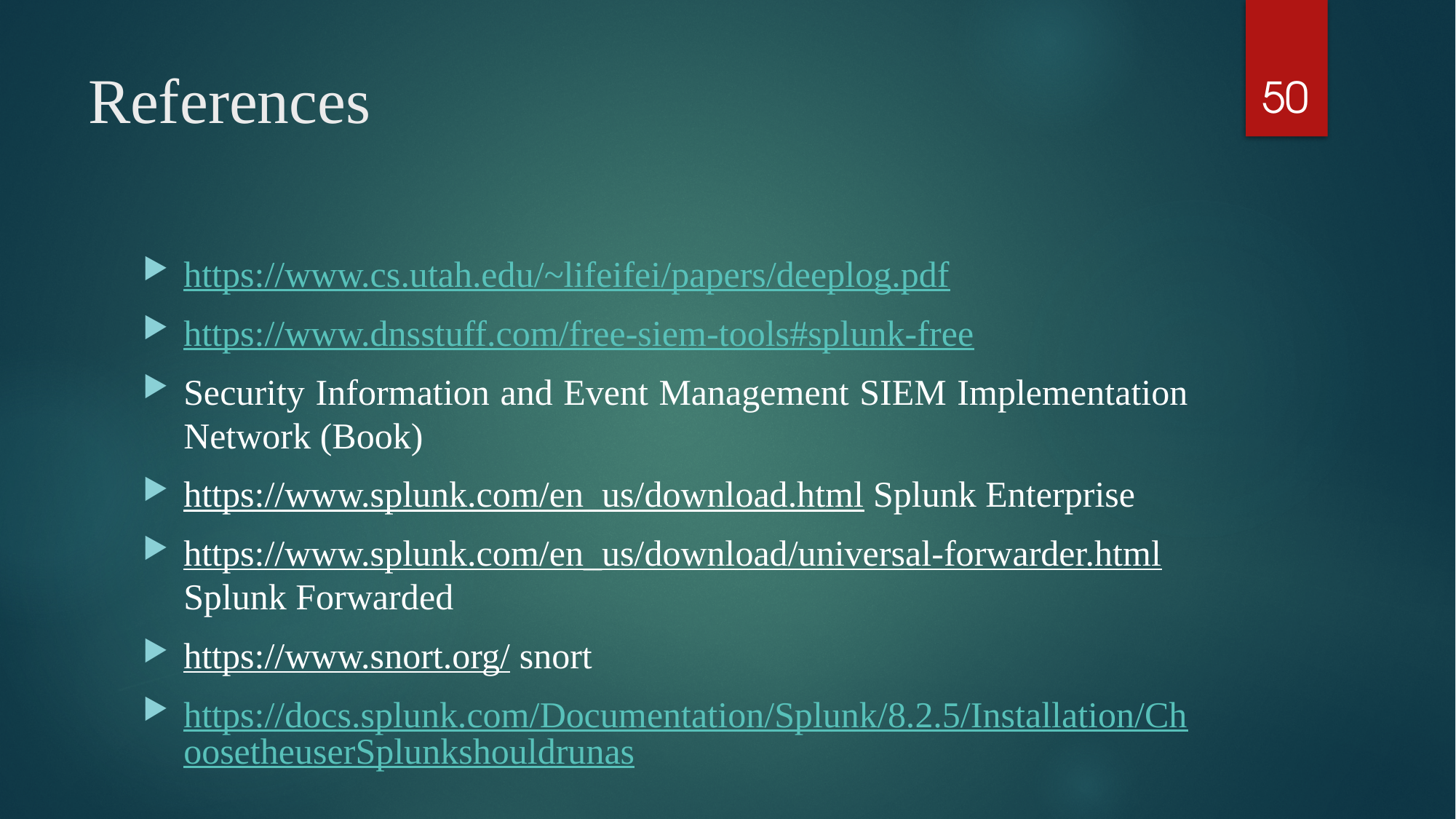

50
# References
https://www.cs.utah.edu/~lifeifei/papers/deeplog.pdf
https://www.dnsstuff.com/free-siem-tools#splunk-free
Security Information and Event Management SIEM Implementation Network (Book)
https://www.splunk.com/en_us/download.html Splunk Enterprise
https://www.splunk.com/en_us/download/universal-forwarder.htmlSplunk Forwarded
https://www.snort.org/ snort
https://docs.splunk.com/Documentation/Splunk/8.2.5/Installation/ChoosetheuserSplunkshouldrunas